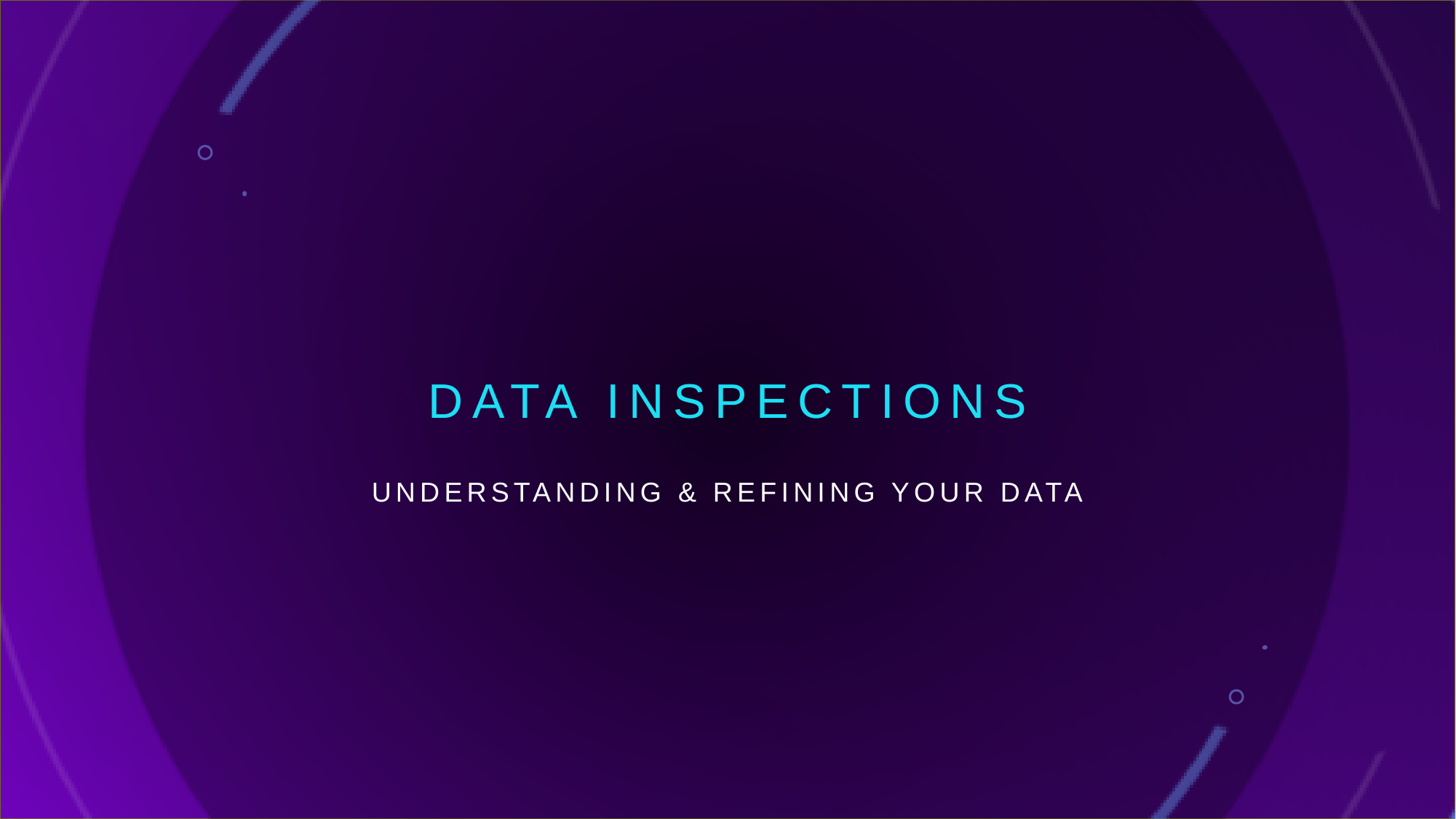

# Data inspections
UNDERSTANDING & REFINING YOUR DATA